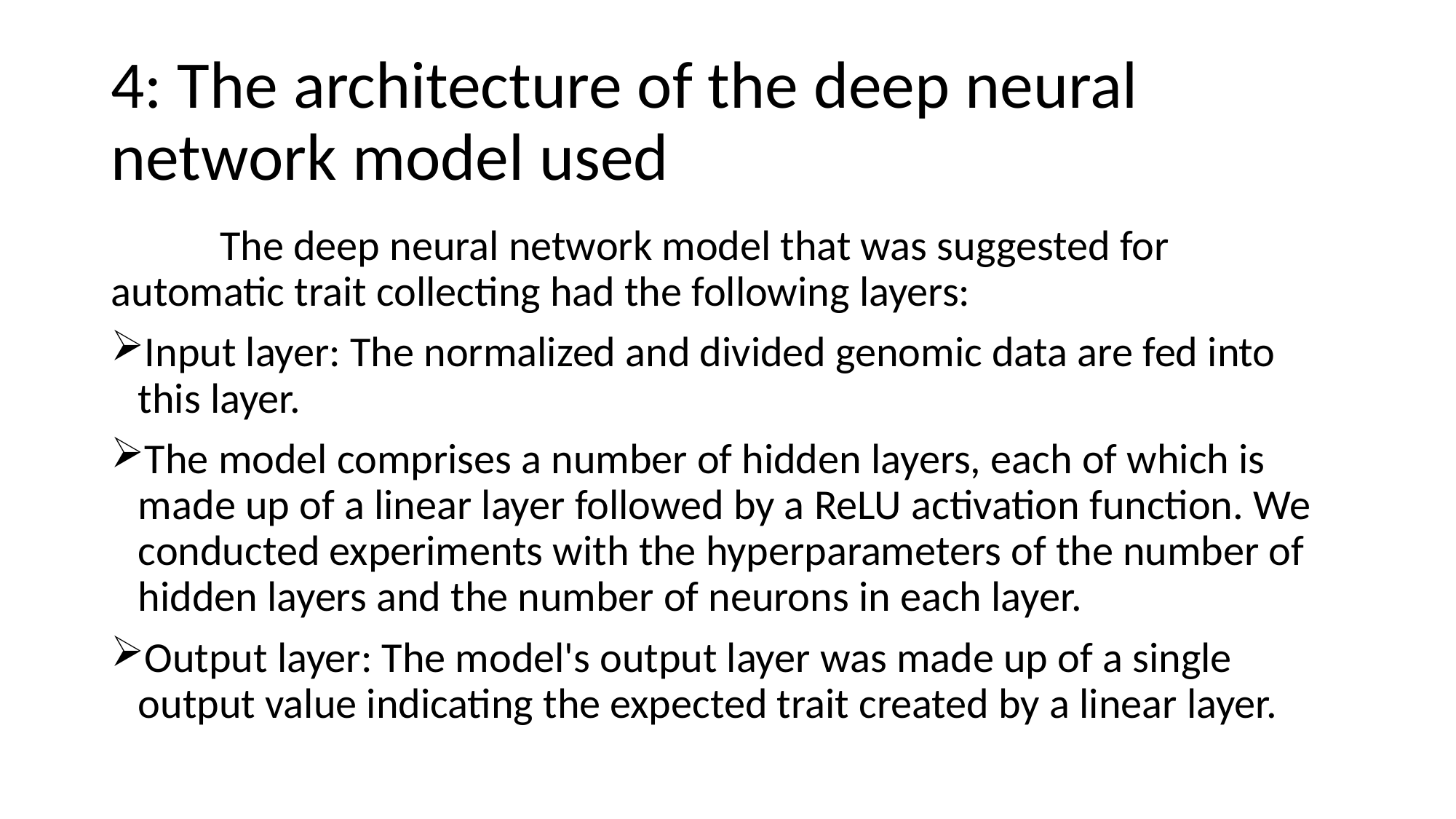

# 4: The architecture of the deep neural network model used
	The deep neural network model that was suggested for automatic trait collecting had the following layers:
Input layer: The normalized and divided genomic data are fed into this layer.
The model comprises a number of hidden layers, each of which is made up of a linear layer followed by a ReLU activation function. We conducted experiments with the hyperparameters of the number of hidden layers and the number of neurons in each layer.
Output layer: The model's output layer was made up of a single output value indicating the expected trait created by a linear layer.